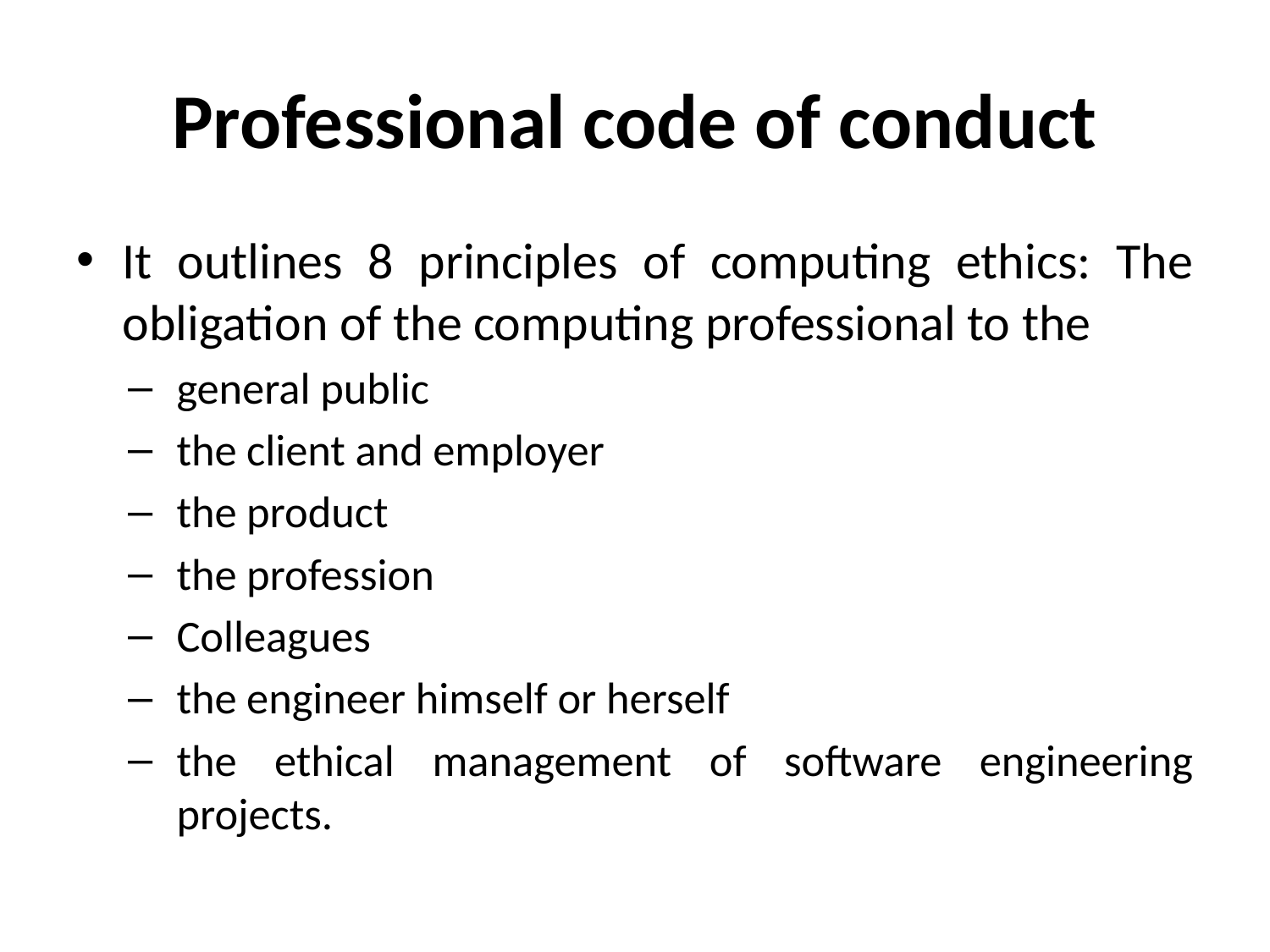

# Professional code of conduct
It outlines 8 principles of computing ethics: The obligation of the computing professional to the
general public
the client and employer
the product
the profession
Colleagues
the engineer himself or herself
the ethical management of software engineering projects.